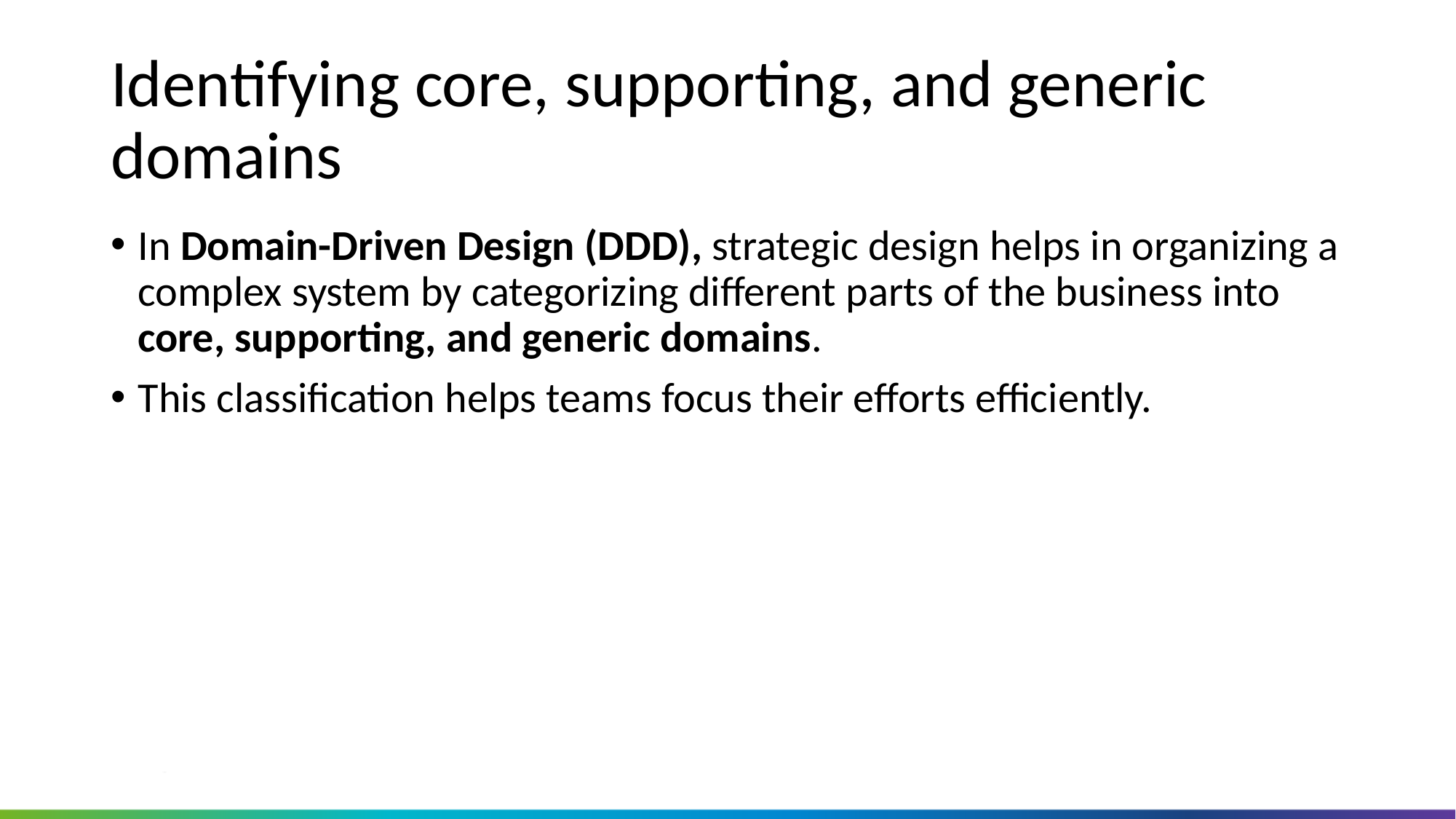

Identifying core, supporting, and generic domains
In Domain-Driven Design (DDD), strategic design helps in organizing a complex system by categorizing different parts of the business into core, supporting, and generic domains.
This classification helps teams focus their efforts efficiently.